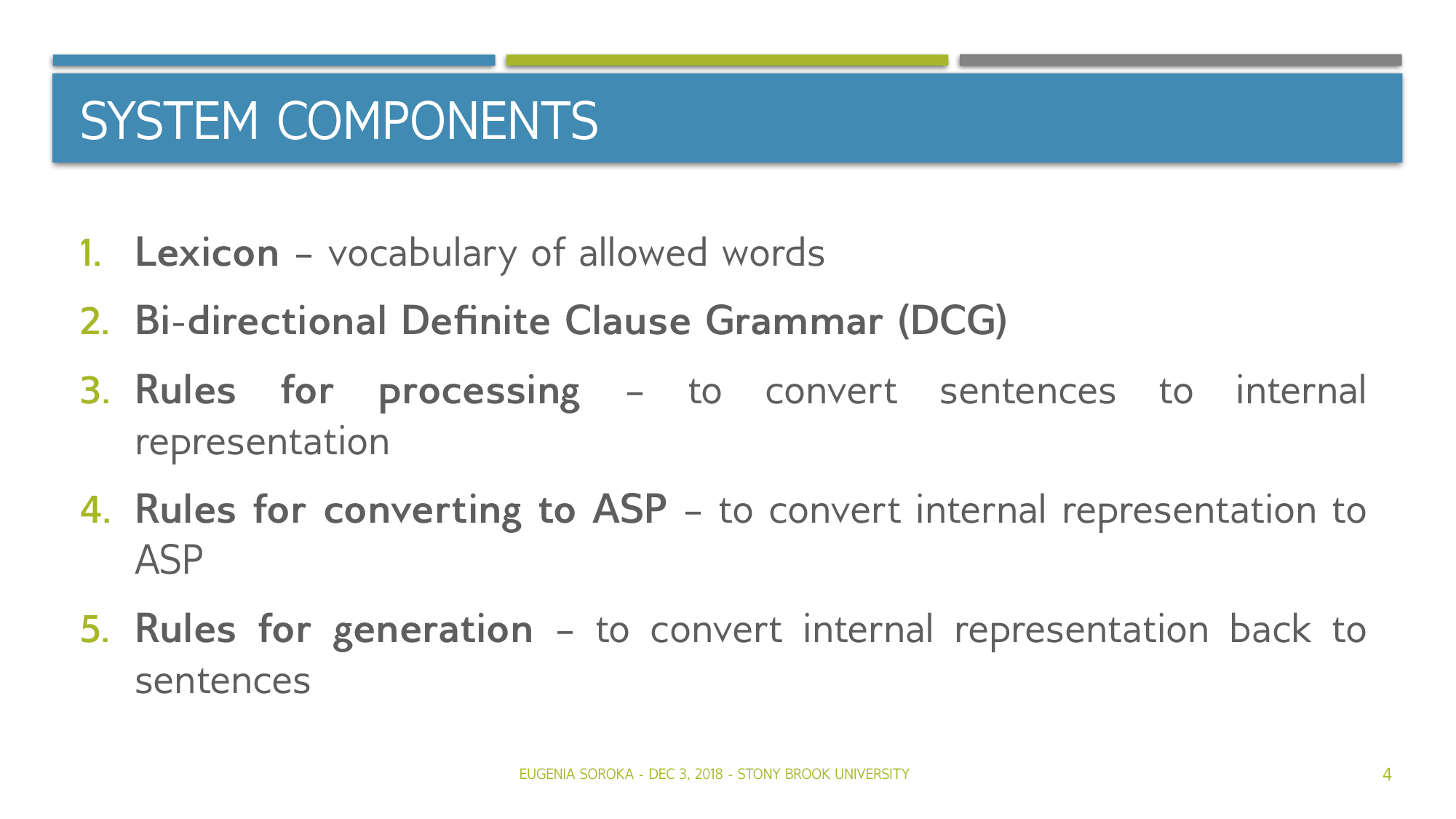

# System Components
Lexicon – vocabulary of allowed words
Bi-directional Definite Clause Grammar (DCG)
Rules for processing – to convert sentences to internal representation
Rules for converting to ASP – to convert internal representation to ASP
Rules for generation – to convert internal representation back to sentences
Eugenia Soroka - Dec 3, 2018 - Stony Brook University
4